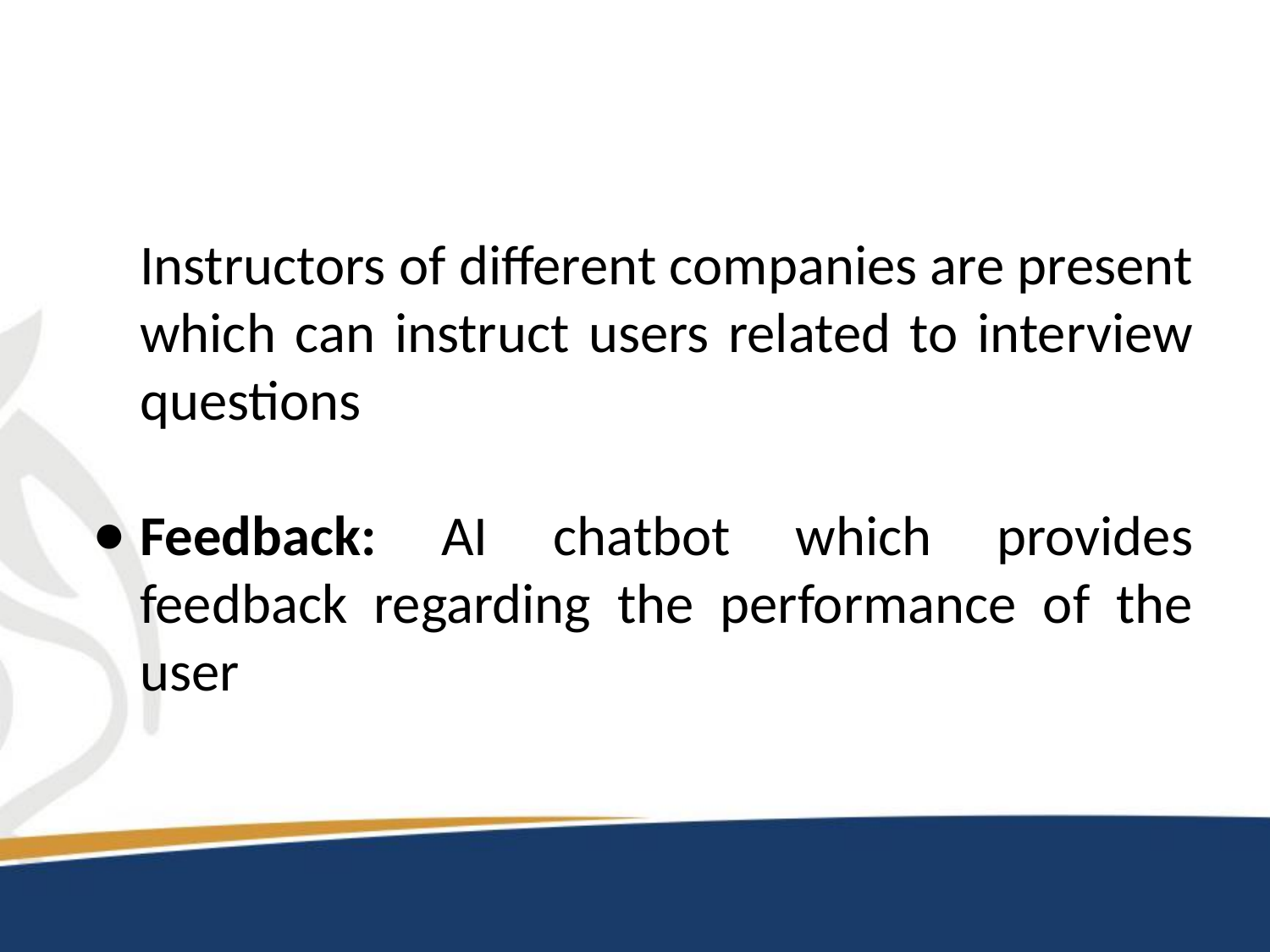

#
Instructors of different companies are present which can instruct users related to interview questions

Feedback: AI chatbot which provides feedback regarding the performance of the user